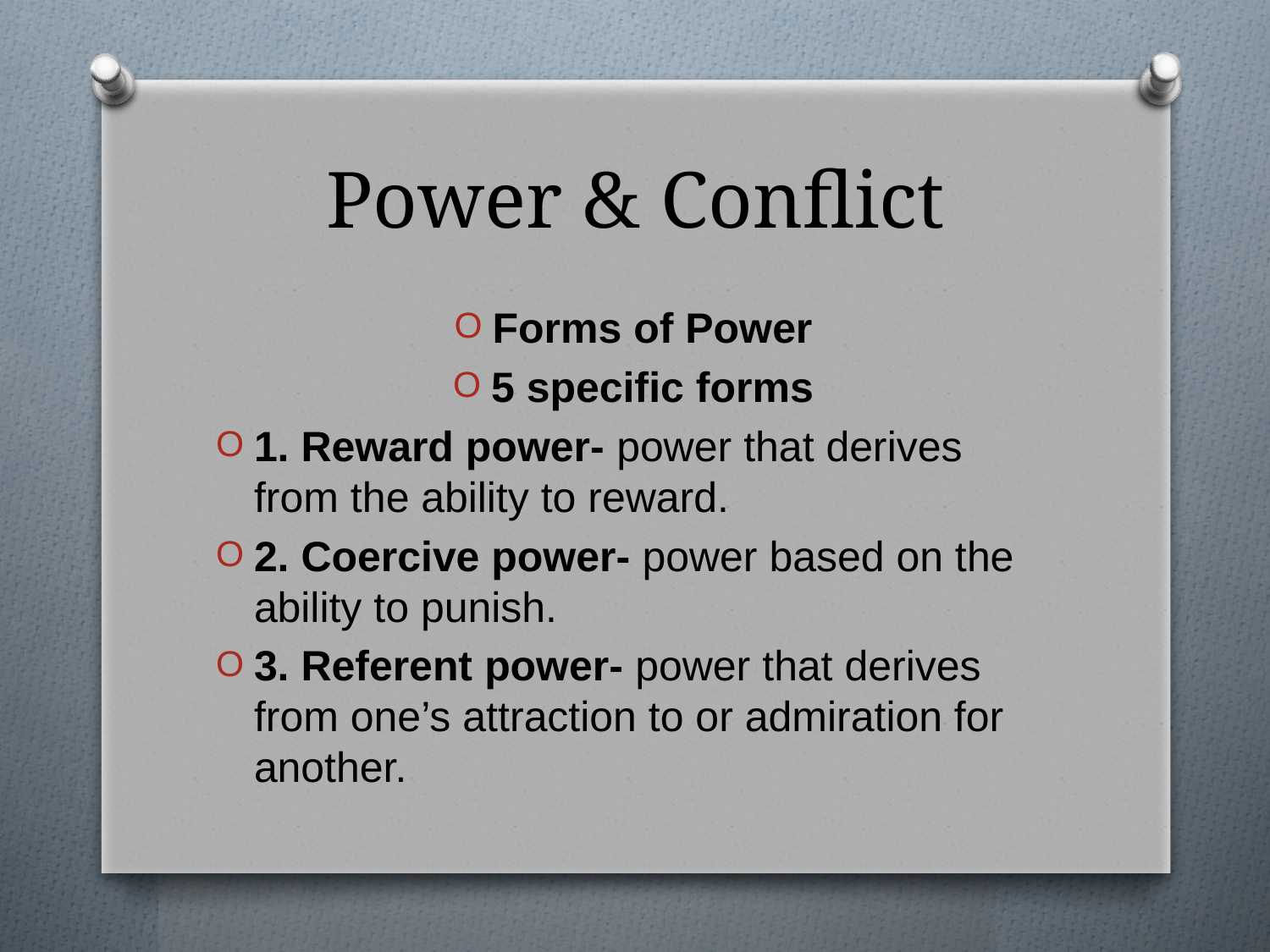

# Power & Conflict
Forms of Power
5 specific forms
1. Reward power- power that derives from the ability to reward.
2. Coercive power- power based on the ability to punish.
3. Referent power- power that derives from one’s attraction to or admiration for another.